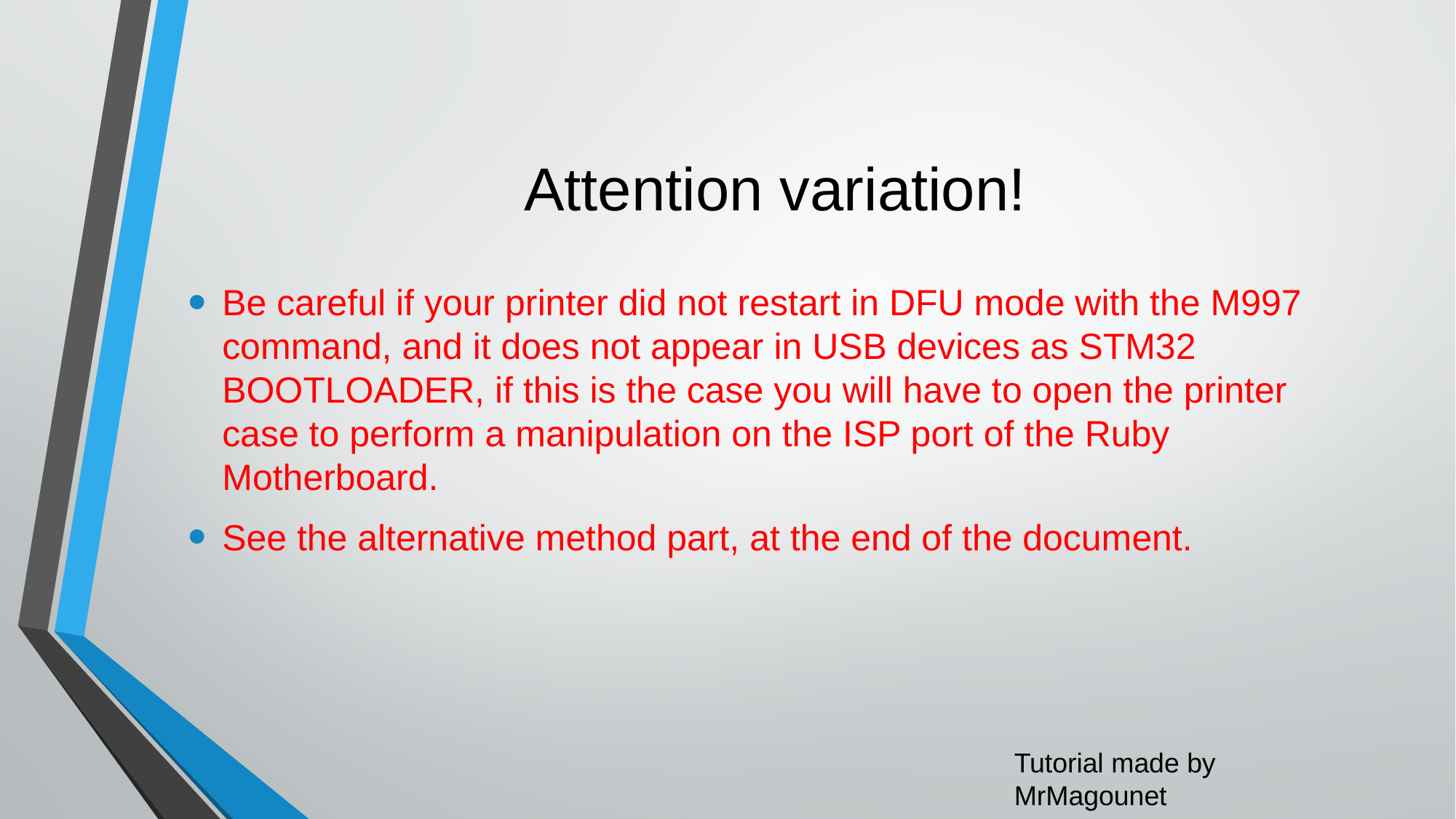

# Attention variation!
Be careful if your printer did not restart in DFU mode with the M997 command, and it does not appear in USB devices as STM32 BOOTLOADER, if this is the case you will have to open the printer case to perform a manipulation on the ISP port of the Ruby Motherboard.
See the alternative method part, at the end of the document.
Tutorial made by MrMagounet